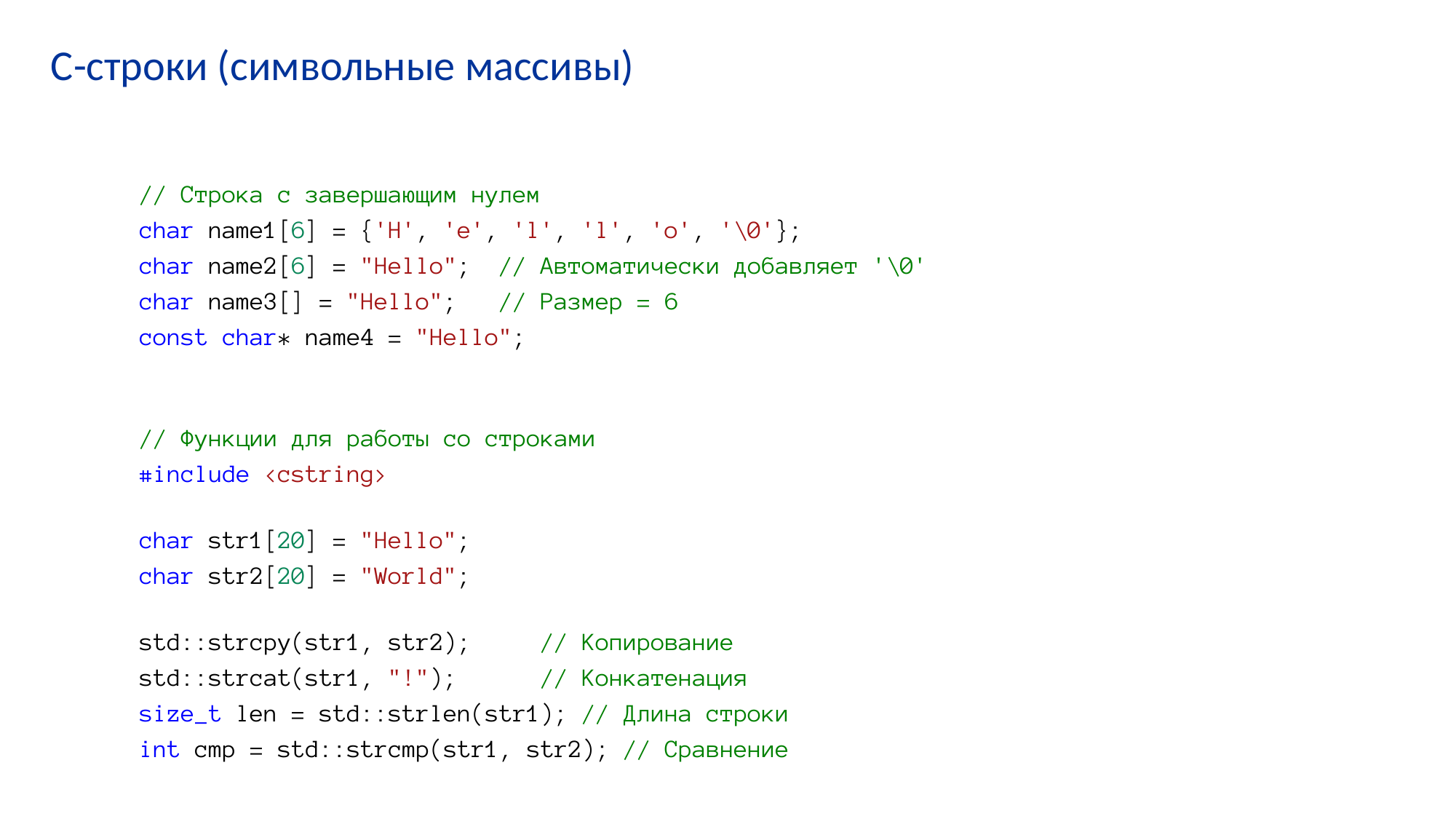

# C-строки (символьные массивы)
// Строка с завершающим нулем
char name1[6] = {'H', 'e', 'l', 'l', 'o', '\0'};
char name2[6] = "Hello";  // Автоматически добавляет '\0'
char name3[] = "Hello";   // Размер = 6
const char* name4 = "Hello";

// Функции для работы со строками
#include <cstring>
char str1[20] = "Hello";
char str2[20] = "World";
std::strcpy(str1, str2);     // Копирование
std::strcat(str1, "!");      // Конкатенация
size_t len = std::strlen(str1); // Длина строки
int cmp = std::strcmp(str1, str2); // Сравнение